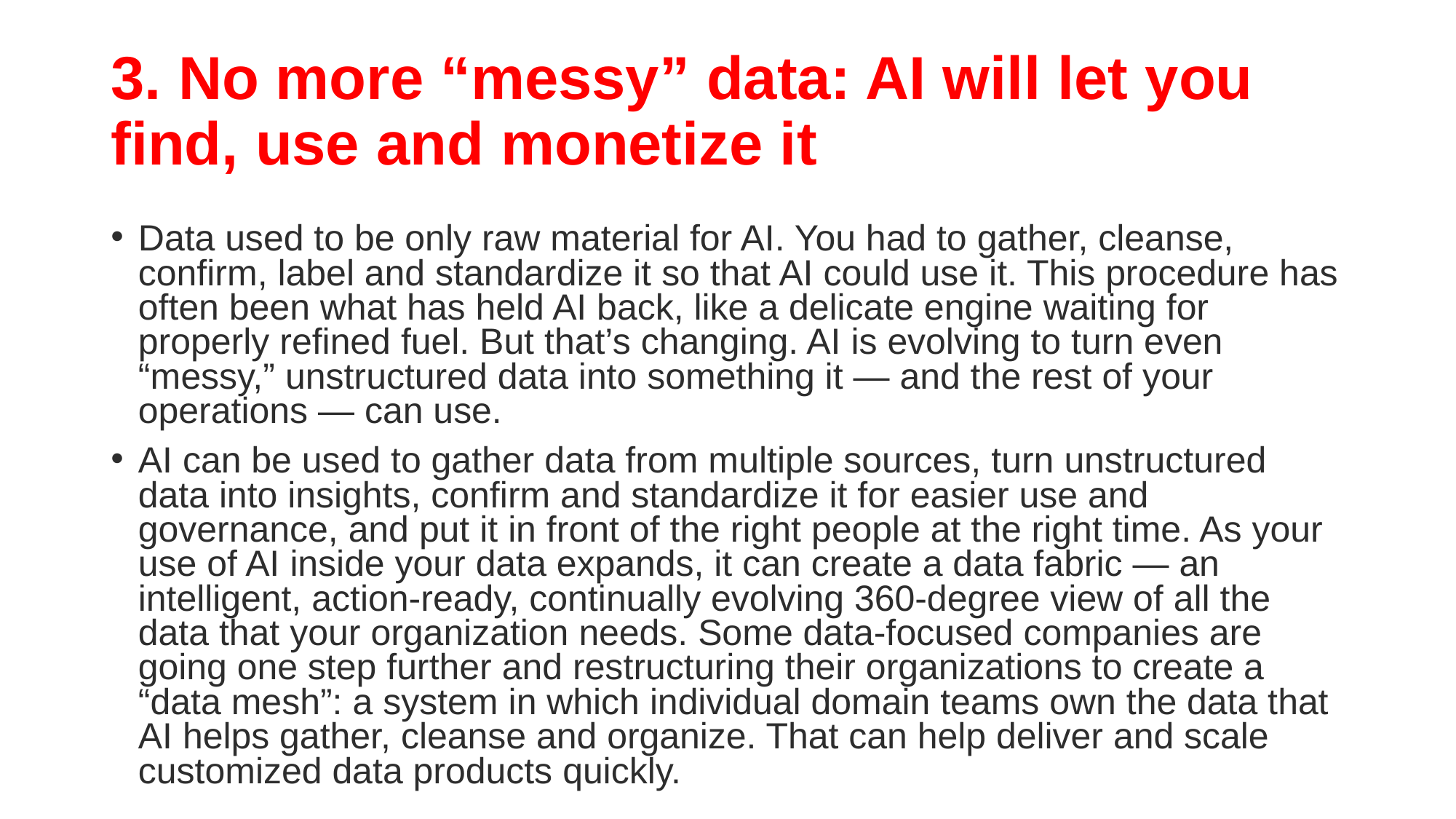

# 3. No more “messy” data: AI will let you find, use and monetize it
Data used to be only raw material for AI. You had to gather, cleanse, confirm, label and standardize it so that AI could use it. This procedure has often been what has held AI back, like a delicate engine waiting for properly refined fuel. But that’s changing. AI is evolving to turn even “messy,” unstructured data into something it — and the rest of your operations — can use.
AI can be used to gather data from multiple sources, turn unstructured data into insights, confirm and standardize it for easier use and governance, and put it in front of the right people at the right time. As your use of AI inside your data expands, it can create a data fabric — an intelligent, action-ready, continually evolving 360-degree view of all the data that your organization needs. Some data-focused companies are going one step further and restructuring their organizations to create a “data mesh”: a system in which individual domain teams own the data that AI helps gather, cleanse and organize. That can help deliver and scale customized data products quickly.